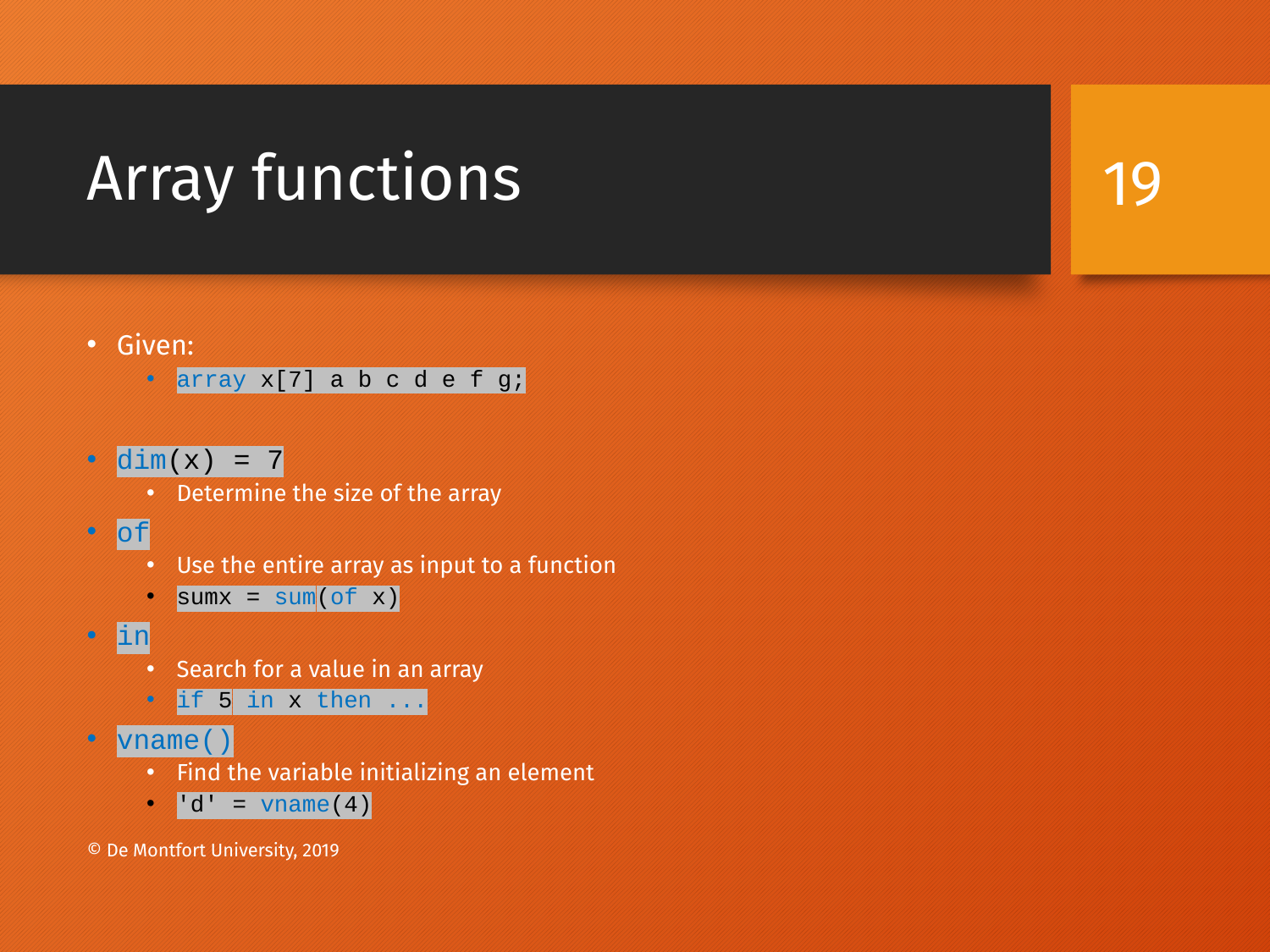

# Array functions
19
Given:
array x[7] a b c d e f g;

dim(x) = 7
Determine the size of the array
of
Use the entire array as input to a function
sumx = sum(of x)
in
Search for a value in an array
if 5 in x then ...
vname()
Find the variable initializing an element
'd' = vname(4)

© De Montfort University, 2019